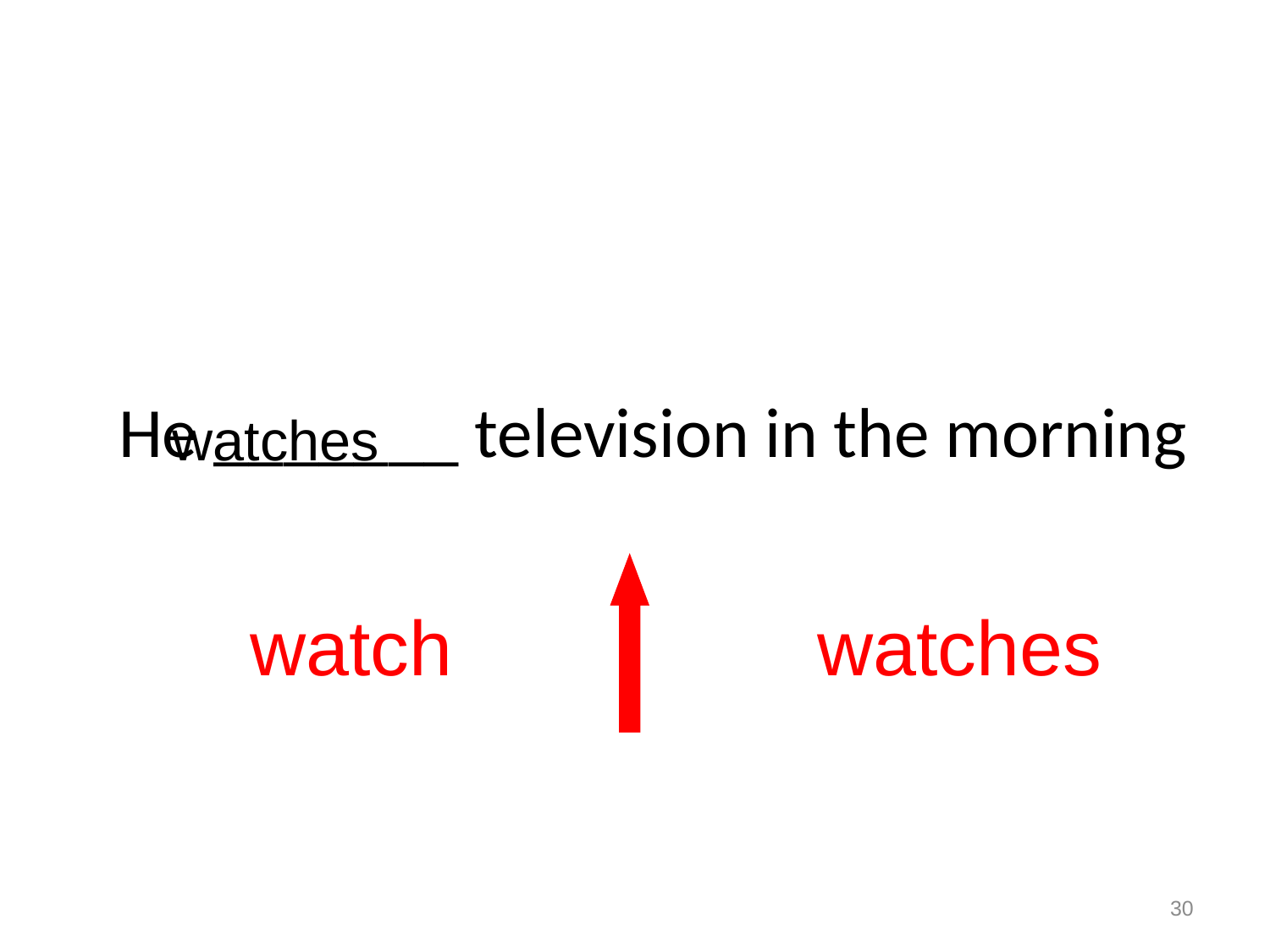

3-1  Let’s Practice
  He _______ television in the morning
watches

watch
watches
30